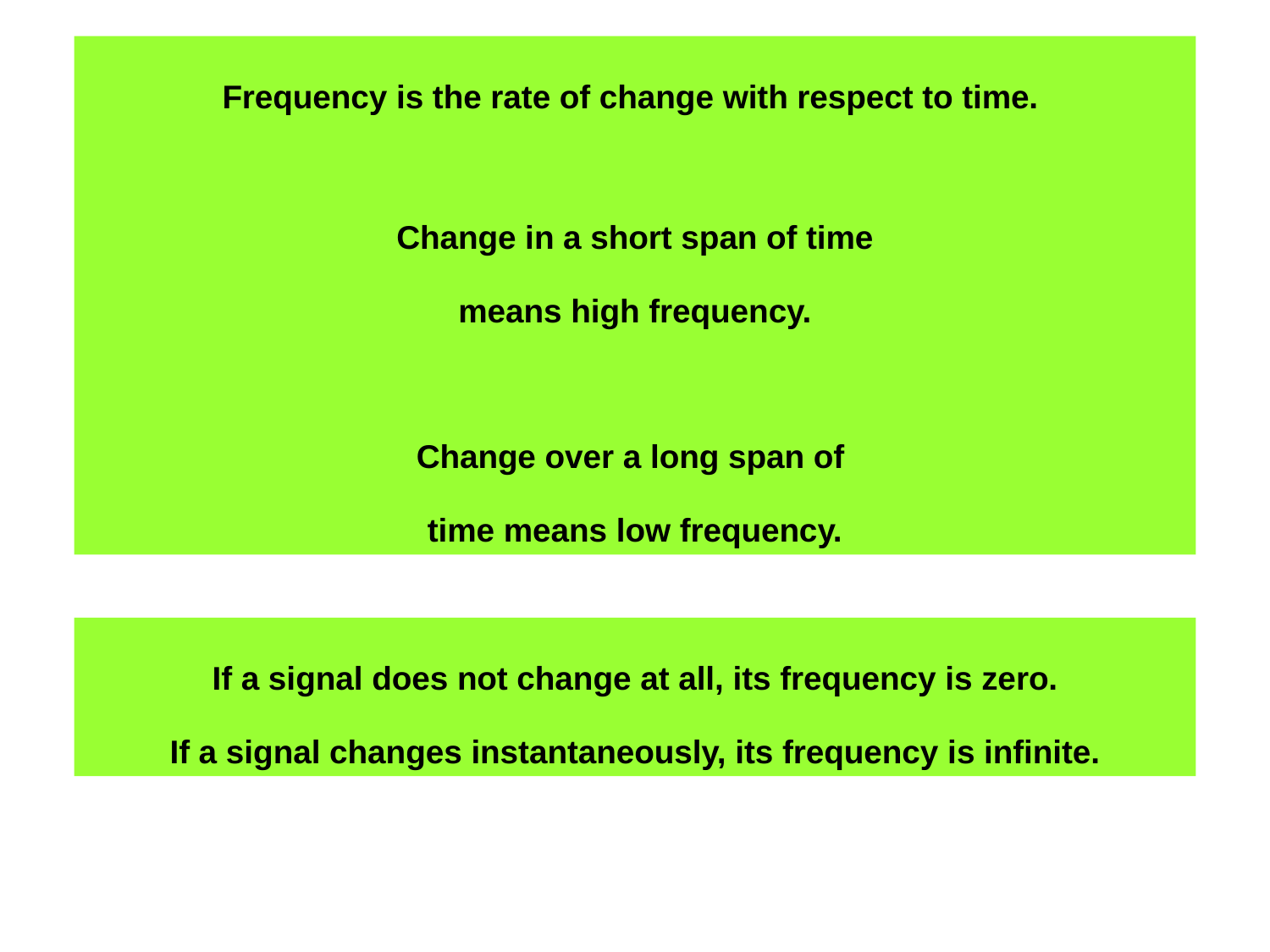

Frequency is the rate of change with respect to time.
Change in a short span of time
means high frequency.
Change over a long span of
time means low frequency.
#

If a signal does not change at all, its frequency is zero.
If a signal changes instantaneously, its frequency is infinite.